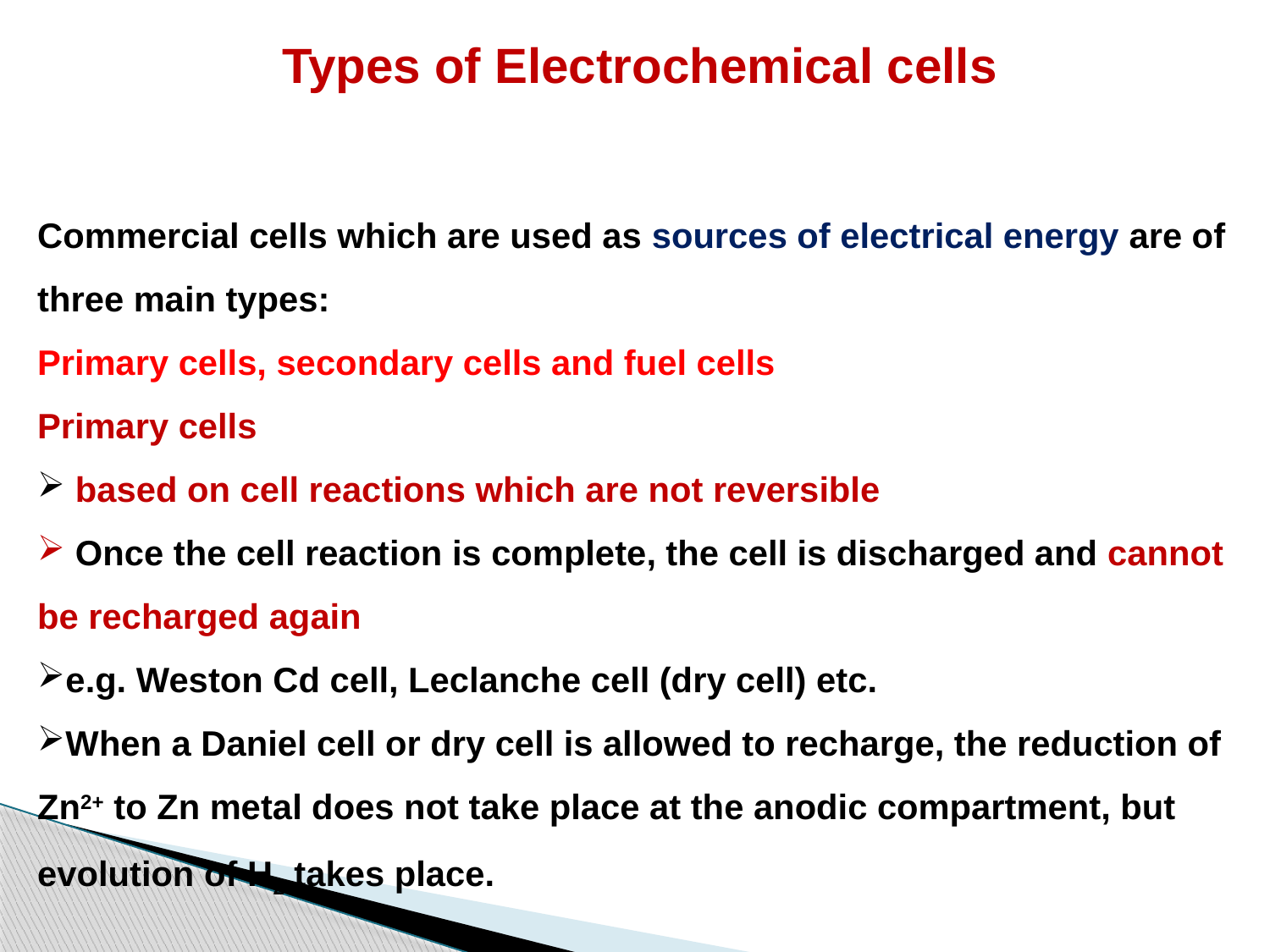

# Types of Electrochemical cells
Commercial cells which are used as sources of electrical energy are of three main types:
Primary cells, secondary cells and fuel cells
Primary cells
 based on cell reactions which are not reversible
 Once the cell reaction is complete, the cell is discharged and cannot be recharged again
e.g. Weston Cd cell, Leclanche cell (dry cell) etc.
When a Daniel cell or dry cell is allowed to recharge, the reduction of Zn2+ to Zn metal does not take place at the anodic compartment, but evolution of H2 takes place.